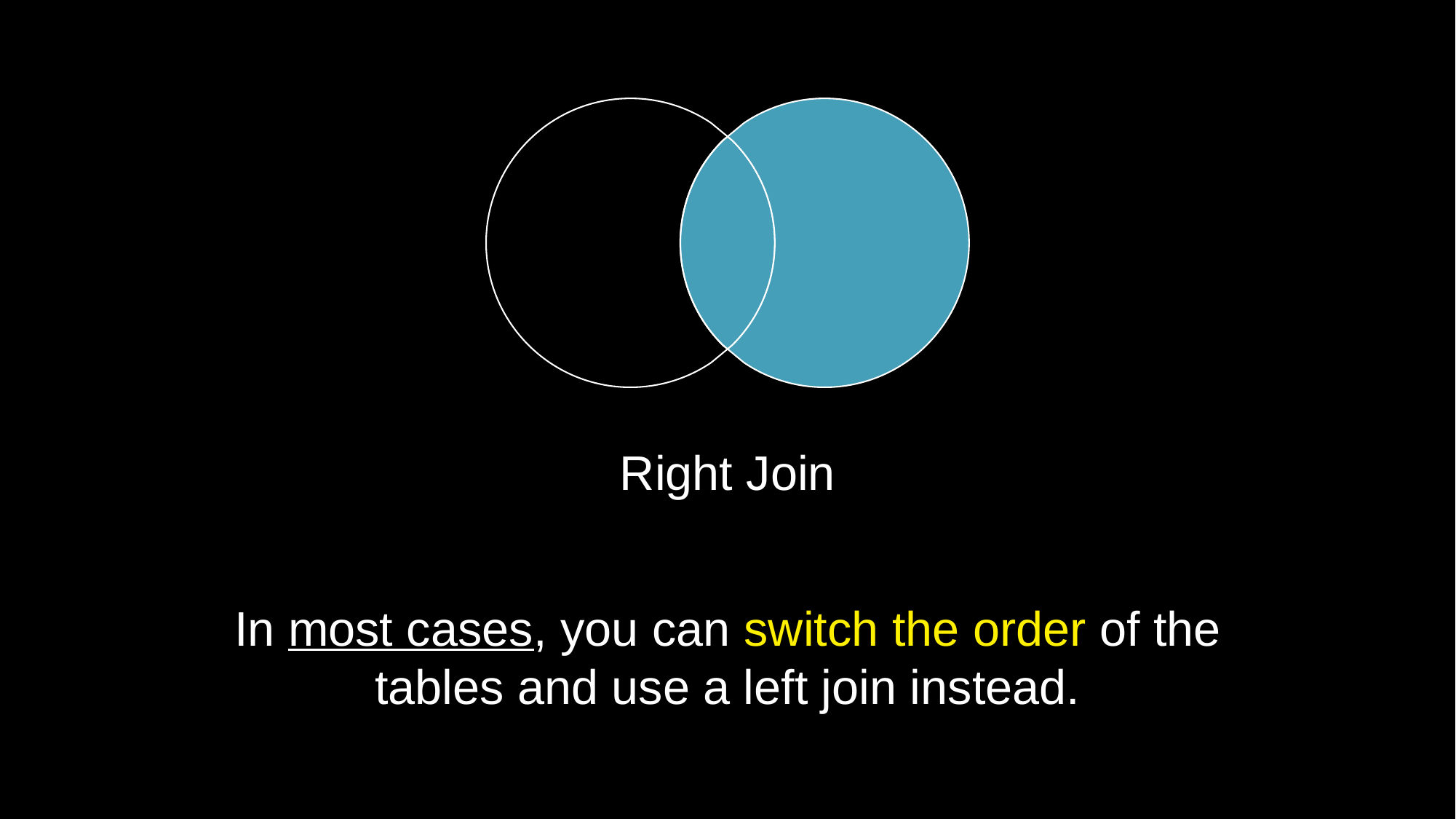

Right Join
In most cases, you can switch the order of the tables and use a left join instead.